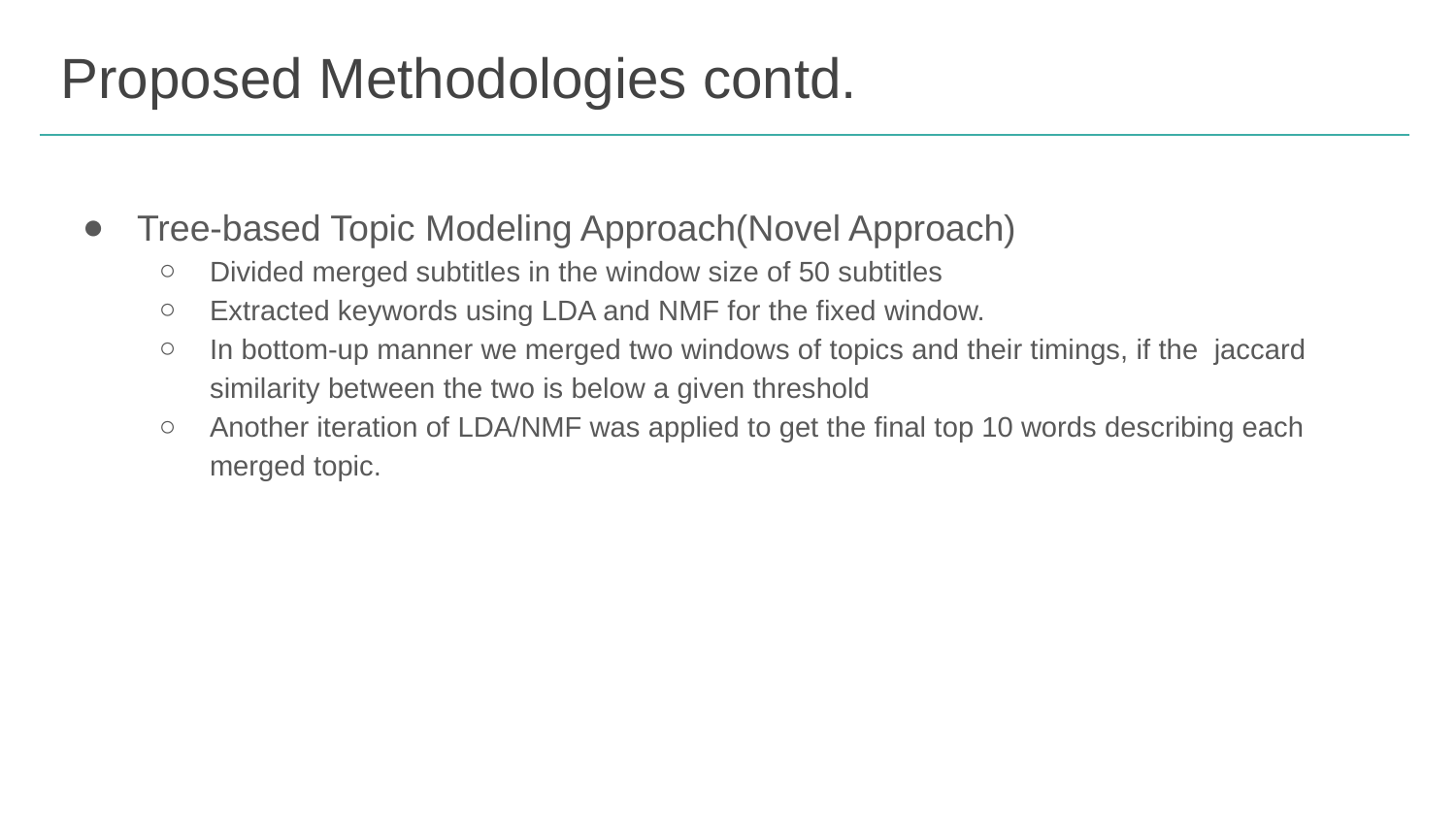

# Proposed Methodologies contd.

Tree-based Topic Modeling Approach(Novel Approach)
Divided merged subtitles in the window size of 50 subtitles
Extracted keywords using LDA and NMF for the fixed window.
In bottom-up manner we merged two windows of topics and their timings, if the  jaccard similarity between the two is below a given threshold
Another iteration of LDA/NMF was applied to get the final top 10 words describing each merged topic.